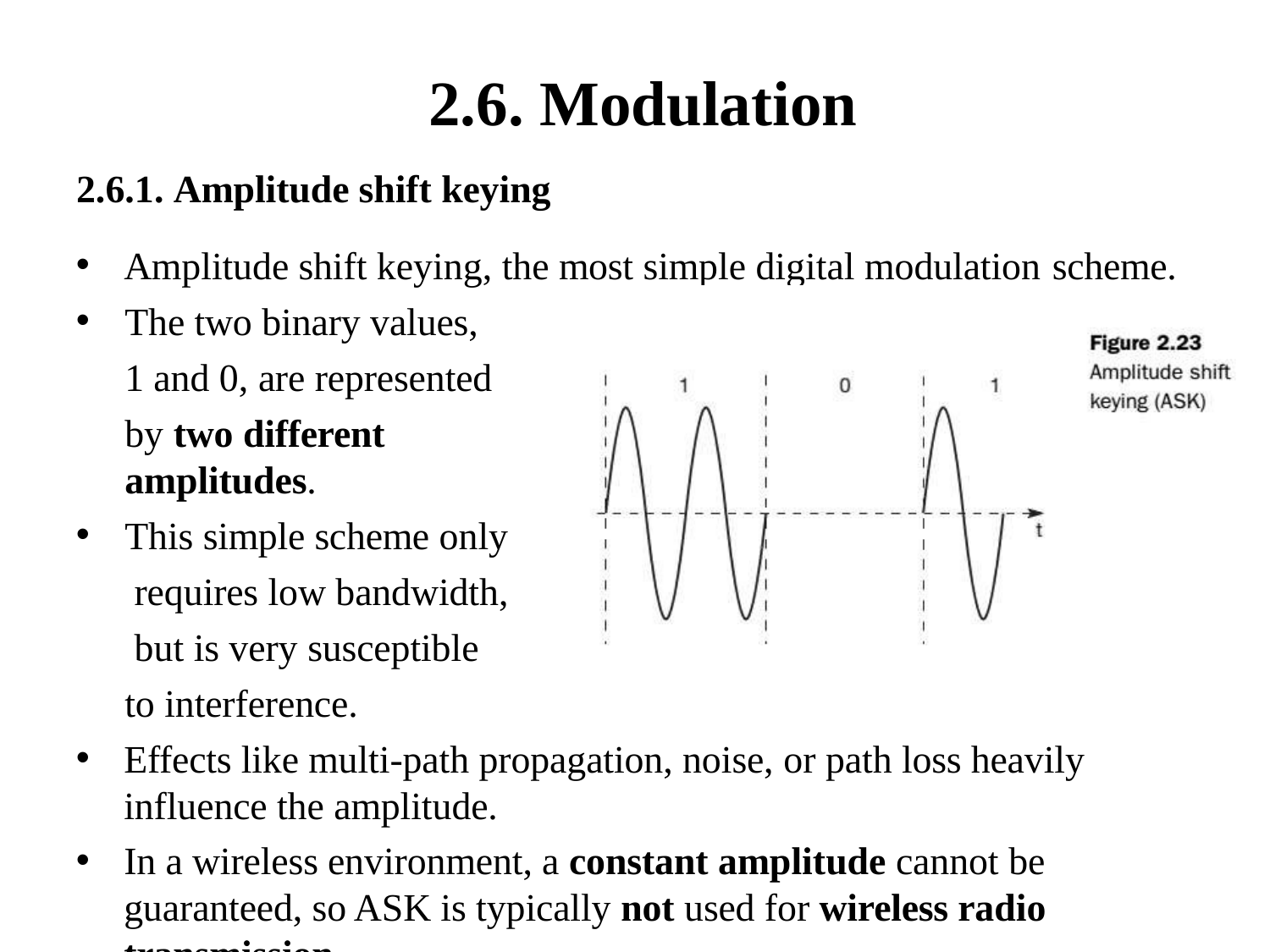

# 2.6. Modulation
2.6.1. Amplitude shift keying
Amplitude shift keying, the most simple digital modulation scheme.
The two binary values,  1 and 0, are represented
by two different amplitudes.
This simple scheme only  requires low bandwidth,  but is very susceptible
to interference.
Effects like multi-path propagation, noise, or path loss heavily  influence the amplitude.
In a wireless environment, a constant amplitude cannot be  guaranteed, so ASK is typically not used for wireless radio  transmission.